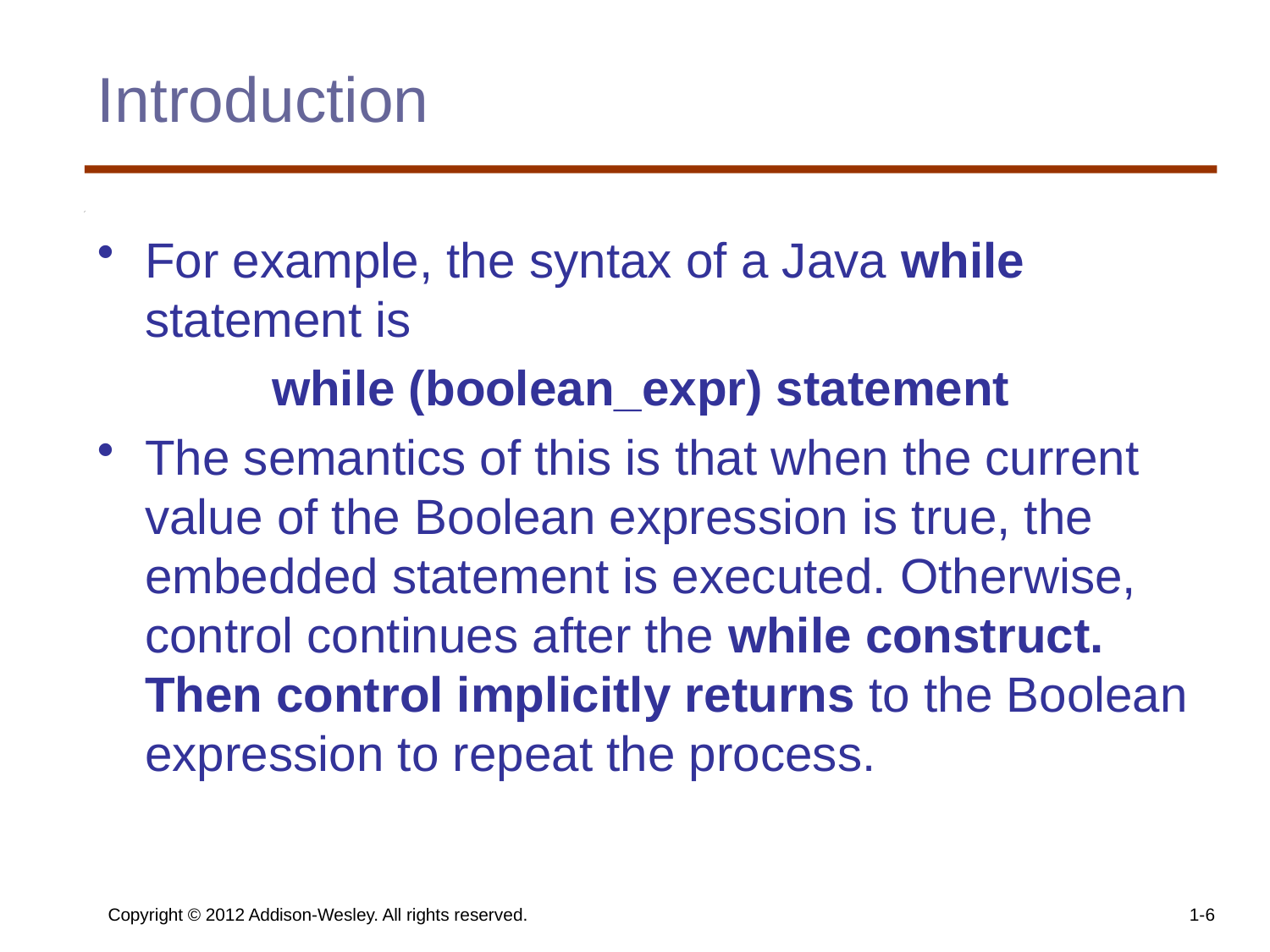

# Introduction
For example, the syntax of a Java while statement is
		while (boolean_expr) statement
The semantics of this is that when the current value of the Boolean expression is true, the embedded statement is executed. Otherwise, control continues after the while construct. Then control implicitly returns to the Boolean expression to repeat the process.
Copyright © 2012 Addison-Wesley. All rights reserved.
1-6